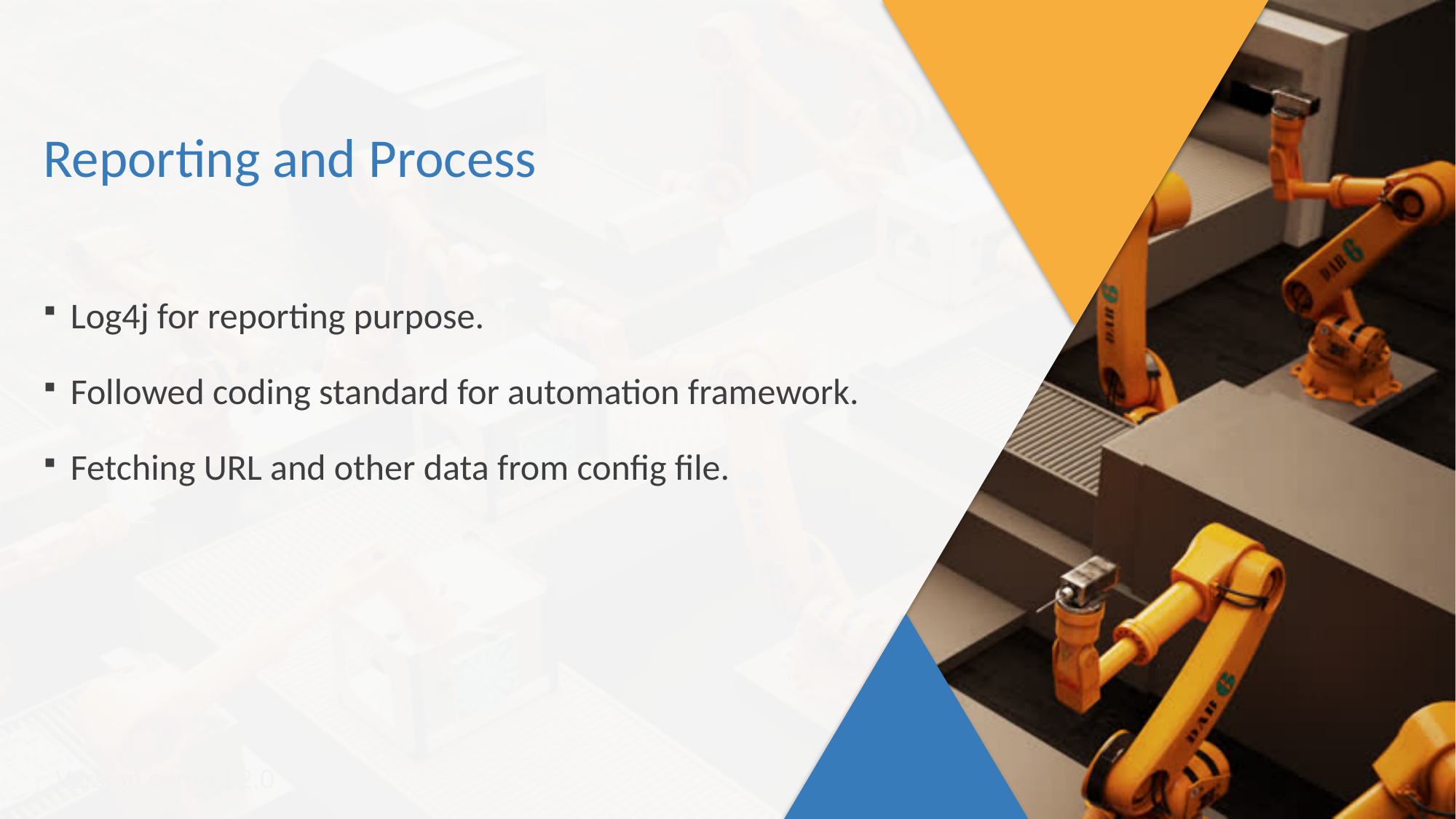

Reporting and Process

Log4j for reporting purpose.
Followed coding standard for automation framework.
Fetching URL and other data from config file.